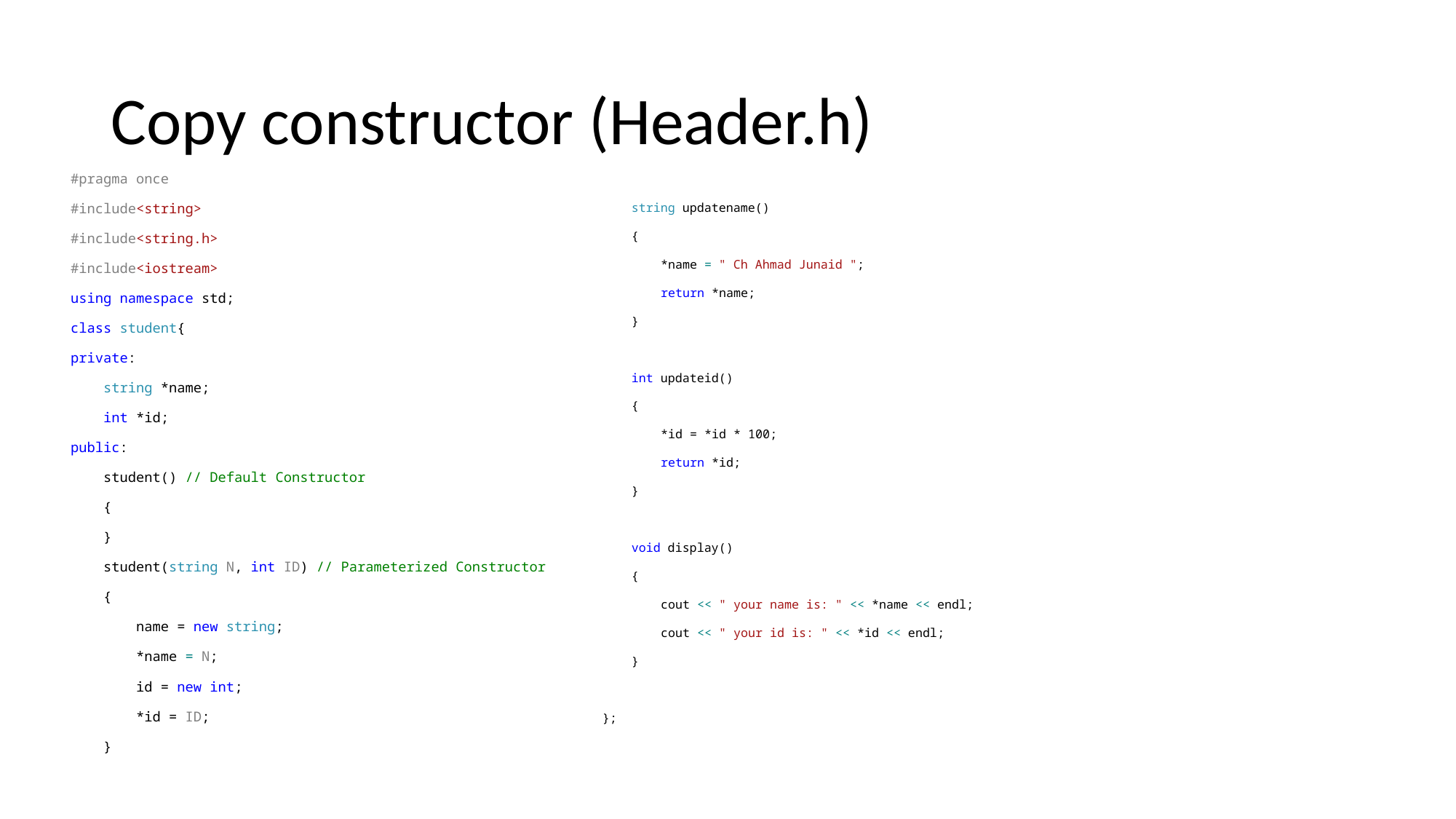

# Copy constructor (Header.h)
#pragma once
#include<string>
#include<string.h>
#include<iostream>
using namespace std;
class student{
private:
    string *name;
    int *id;
public:
    student() // Default Constructor
    {
    }
    student(string N, int ID) // Parameterized Constructor
    {
        name = new string;
        *name = N;
        id = new int;
        *id = ID;
    }

    string updatename()
    {
        *name = " Ch Ahmad Junaid ";
        return *name;
    }

    int updateid()
    {
        *id = *id * 100;
        return *id;
    }

    void display()
    {
        cout << " your name is: " << *name << endl;
        cout << " your id is: " << *id << endl;
    }

};